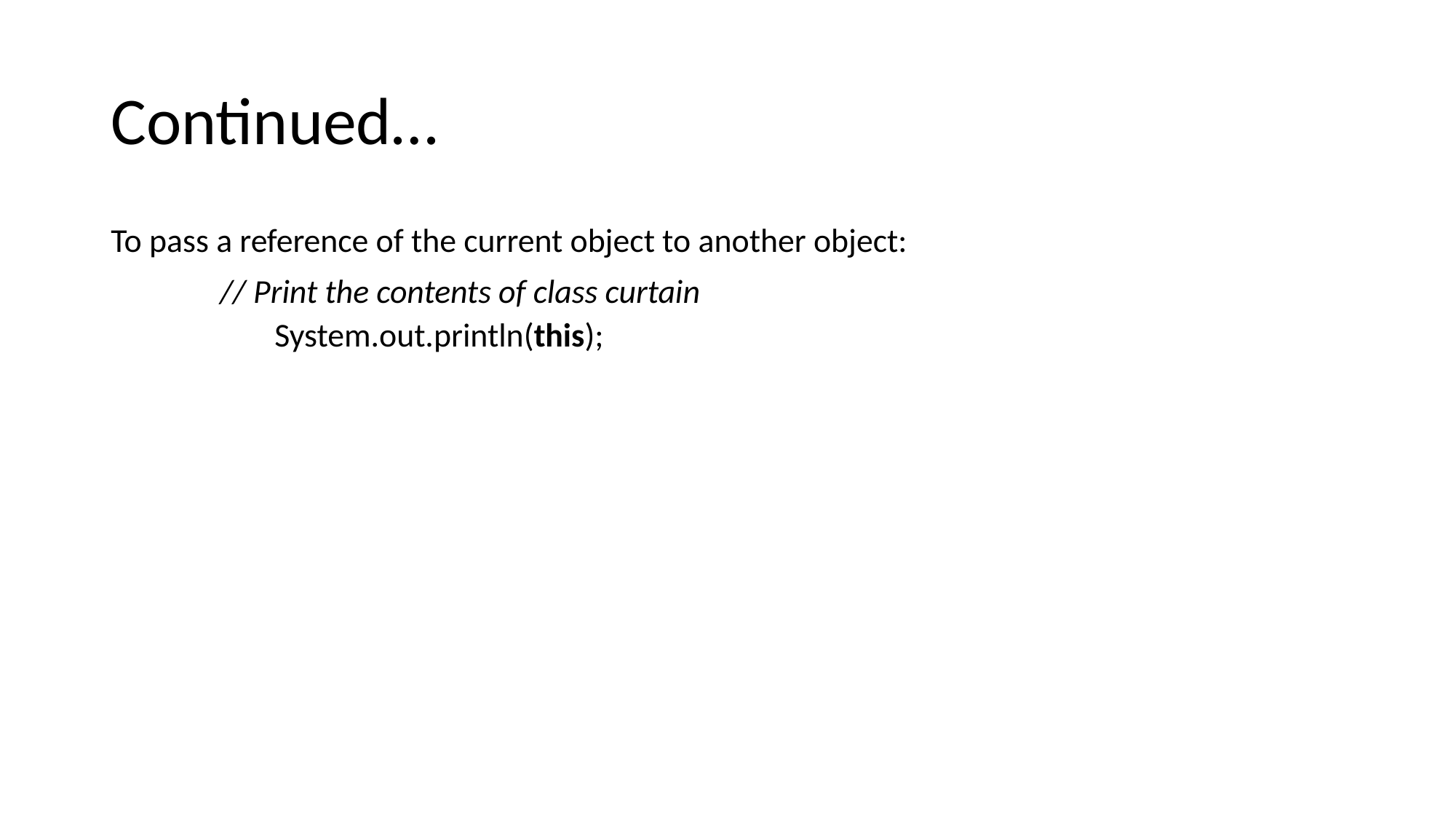

# Continued…
To pass a reference of the current object to another object:
	// Print the contents of class curtain
	System.out.println(this);